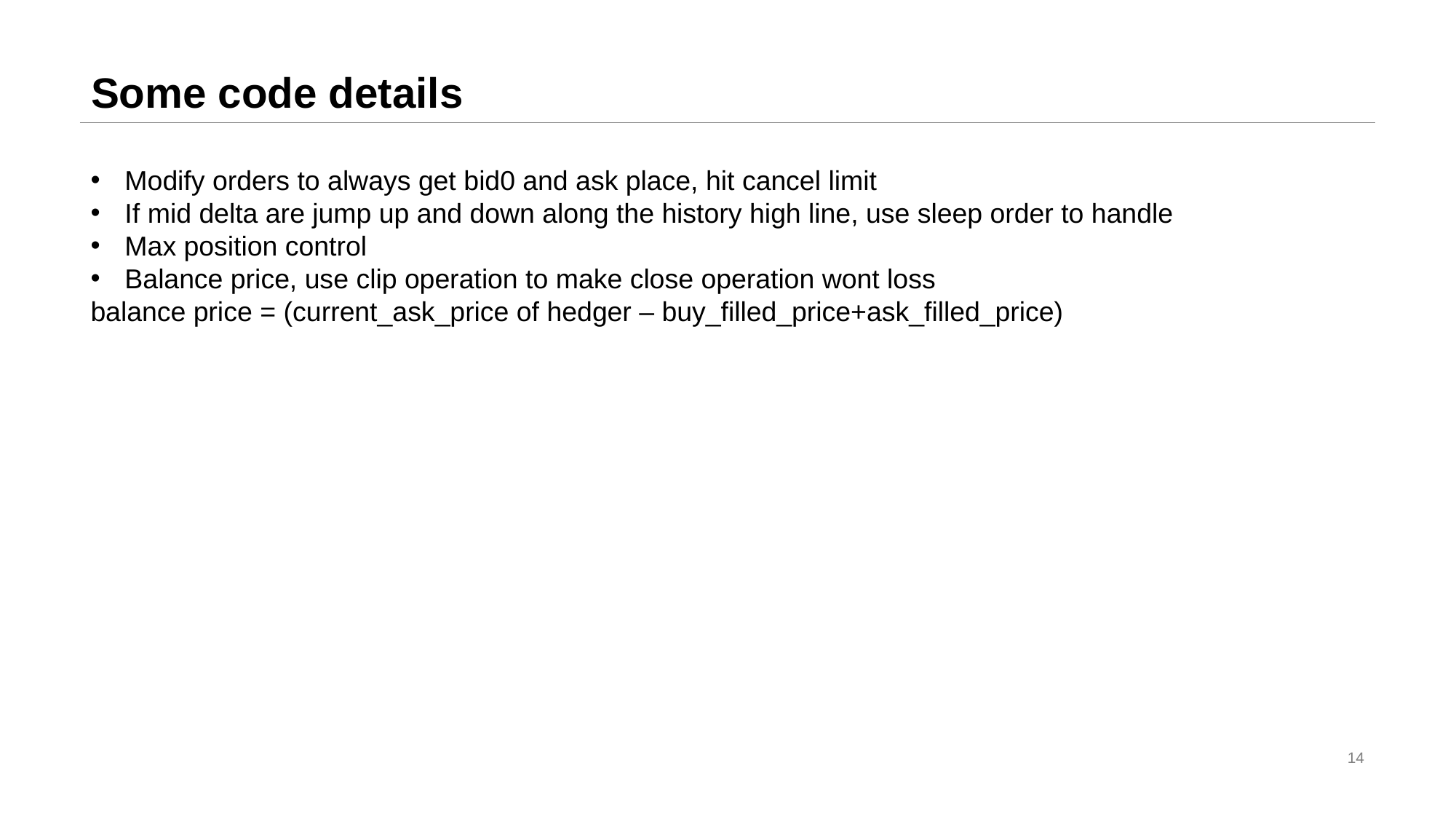

# Some code details
Modify orders to always get bid0 and ask place, hit cancel limit
If mid delta are jump up and down along the history high line, use sleep order to handle
Max position control
Balance price, use clip operation to make close operation wont loss
balance price = (current_ask_price of hedger – buy_filled_price+ask_filled_price)

14